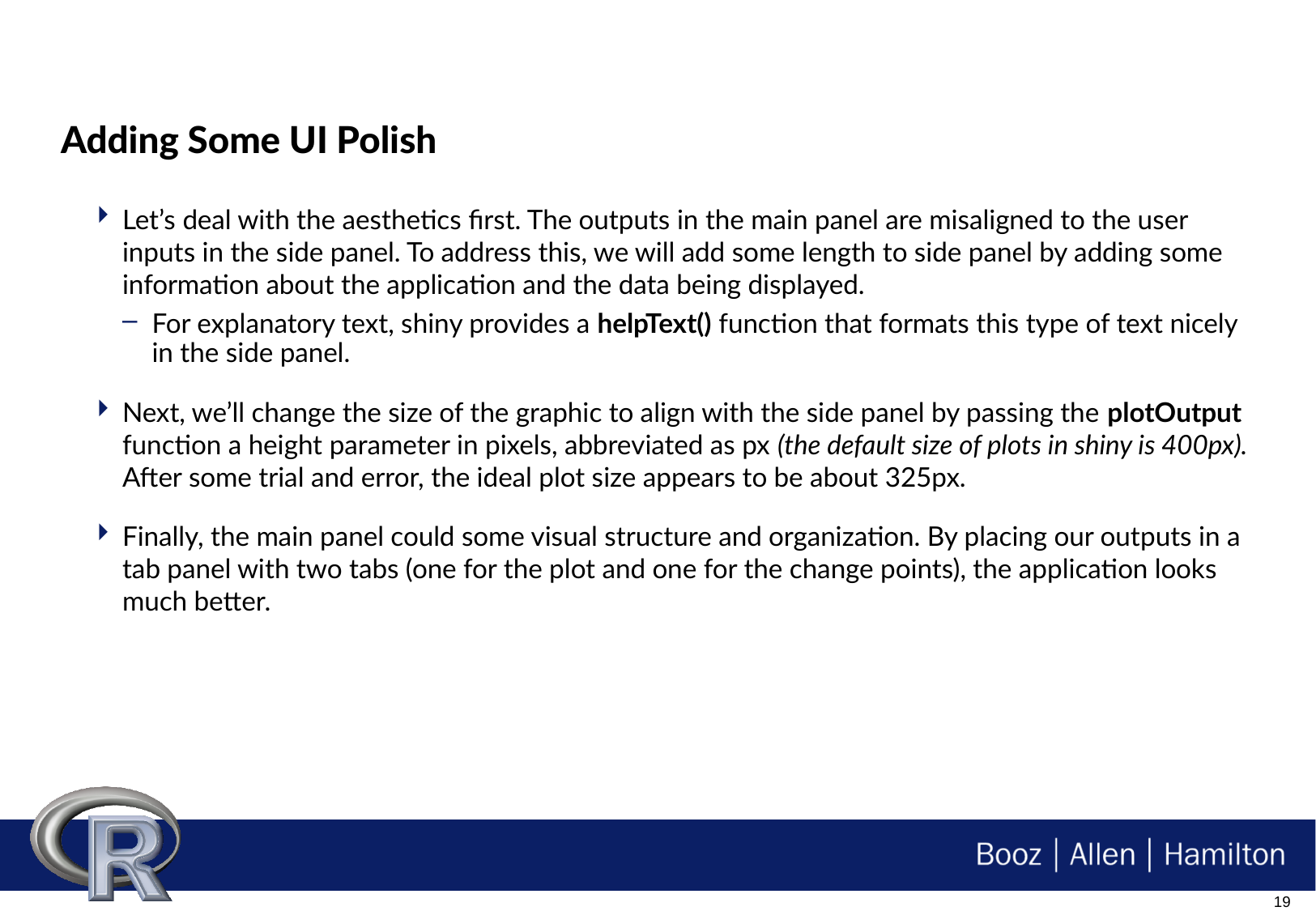

# Adding Some UI Polish
Let’s deal with the aesthetics first. The outputs in the main panel are misaligned to the user inputs in the side panel. To address this, we will add some length to side panel by adding some information about the application and the data being displayed.
For explanatory text, shiny provides a helpText() function that formats this type of text nicely in the side panel.
Next, we’ll change the size of the graphic to align with the side panel by passing the plotOutput function a height parameter in pixels, abbreviated as px (the default size of plots in shiny is 400px). After some trial and error, the ideal plot size appears to be about 325px.
Finally, the main panel could some visual structure and organization. By placing our outputs in a tab panel with two tabs (one for the plot and one for the change points), the application looks much better.